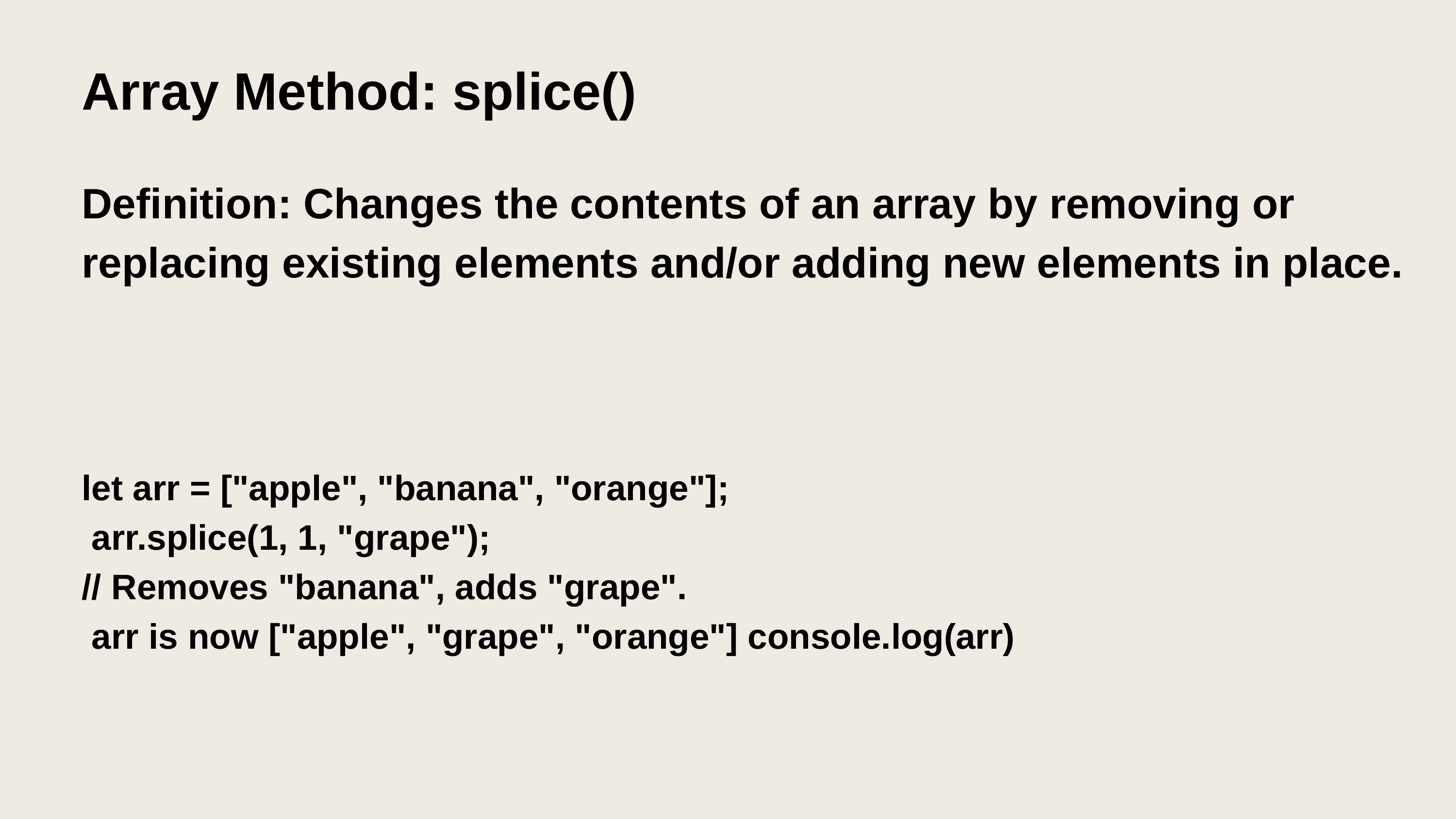

Array Method: splice()
Definition: Changes the contents of an array by removing or replacing existing elements and/or adding new elements in place.
let arr = ["apple", "banana", "orange"];
 arr.splice(1, 1, "grape");
// Removes "banana", adds "grape".
 arr is now ["apple", "grape", "orange"] console.log(arr)